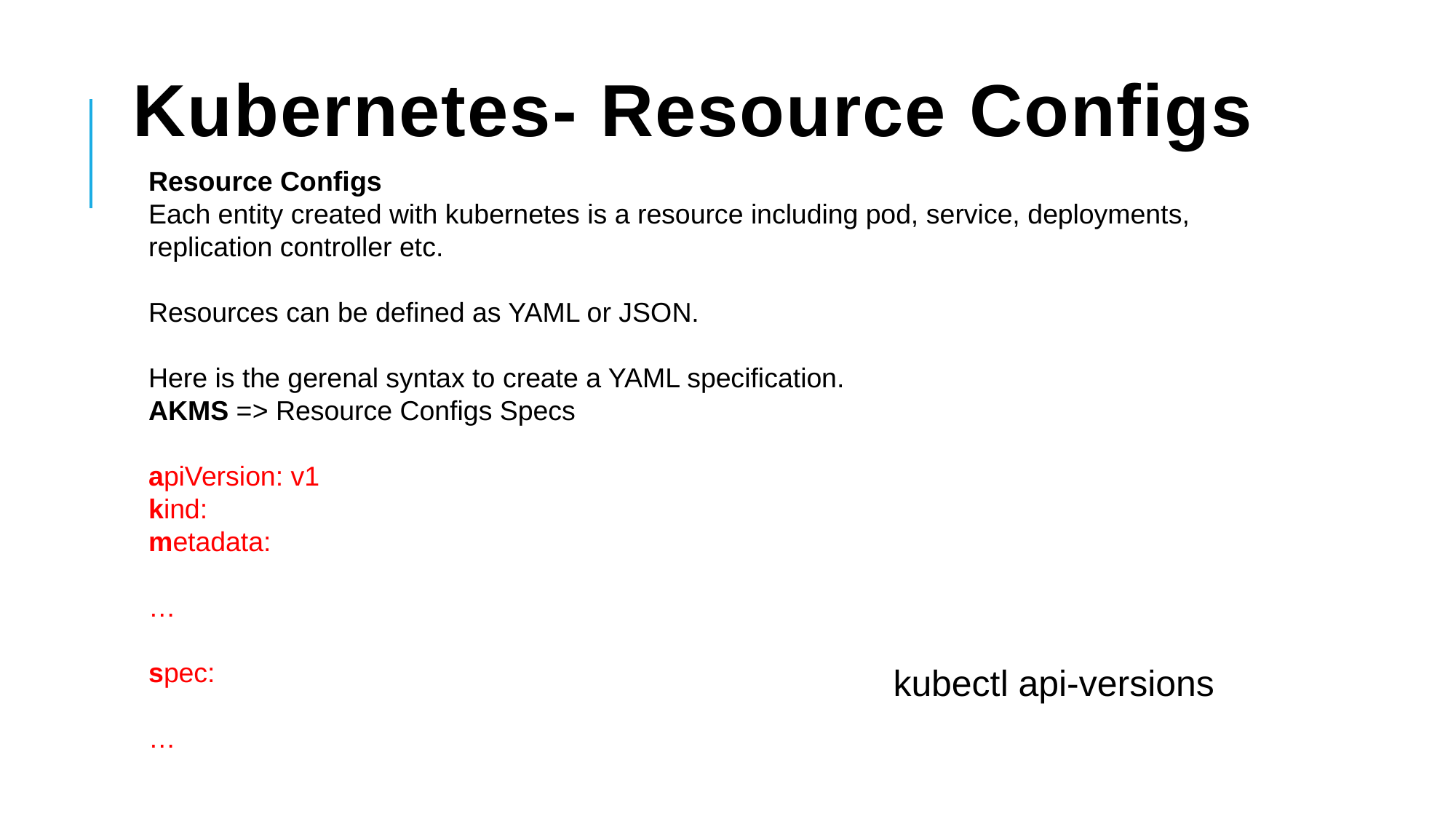

# Kubernetes- Resource Configs
Resource Configs
Each entity created with kubernetes is a resource including pod, service, deployments, replication controller etc.

Resources can be defined as YAML or JSON.

Here is the gerenal syntax to create a YAML specification.
AKMS => Resource Configs Specs

apiVersion: v1
kind:
metadata:

…

spec:

…

kubectl api-versions